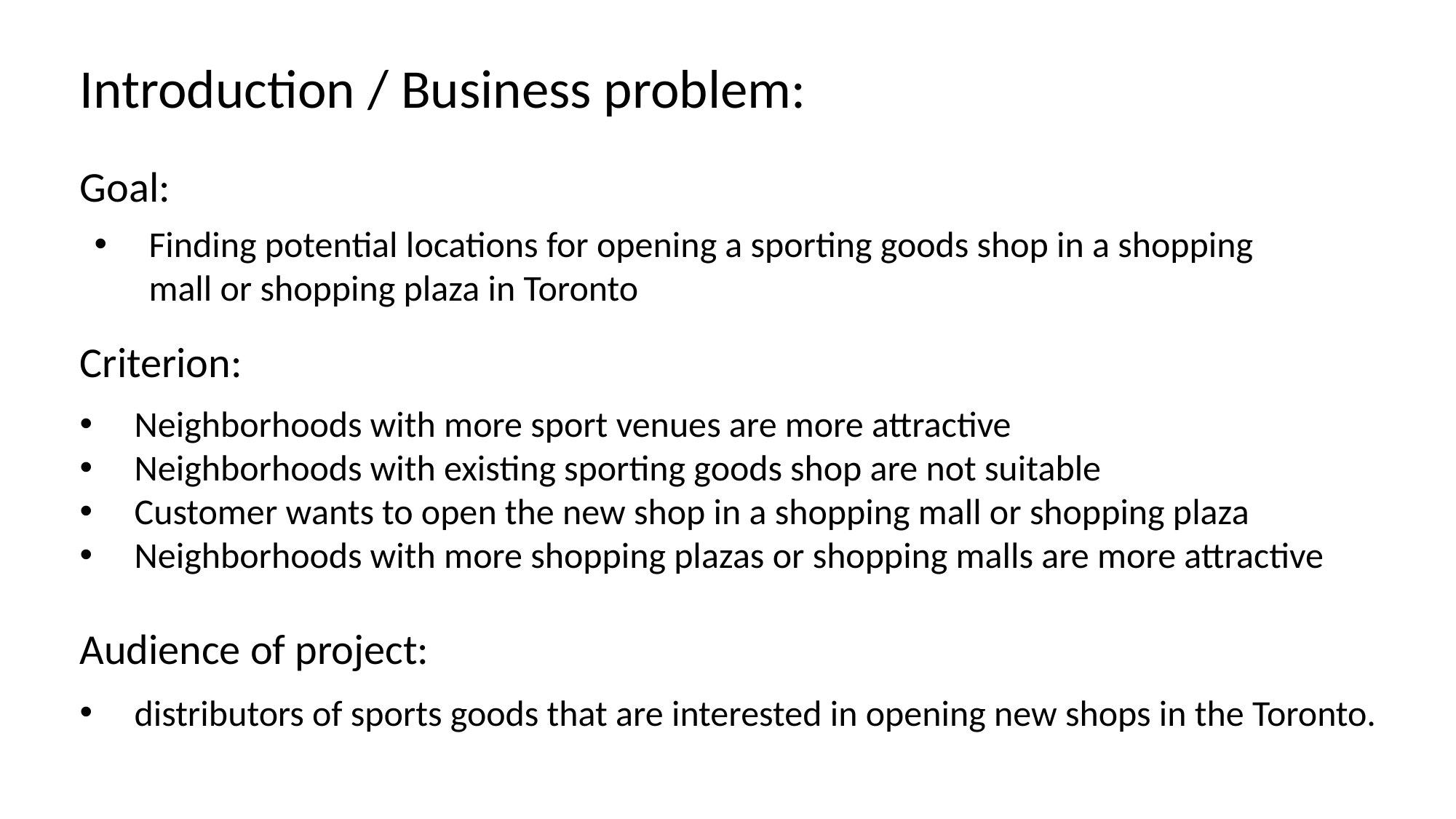

# Introduction / Business problem:
Goal:

Finding potential locations for opening a sporting goods shop in a shopping mall or shopping plaza in Toronto

Criterion:
Neighborhoods with more sport venues are more attractive
Neighborhoods with existing sporting goods shop are not suitable
Customer wants to open the new shop in a shopping mall or shopping plaza
Neighborhoods with more shopping plazas or shopping malls are more attractive

Audience of project:
distributors of sports goods that are interested in opening new shops in the Toronto.